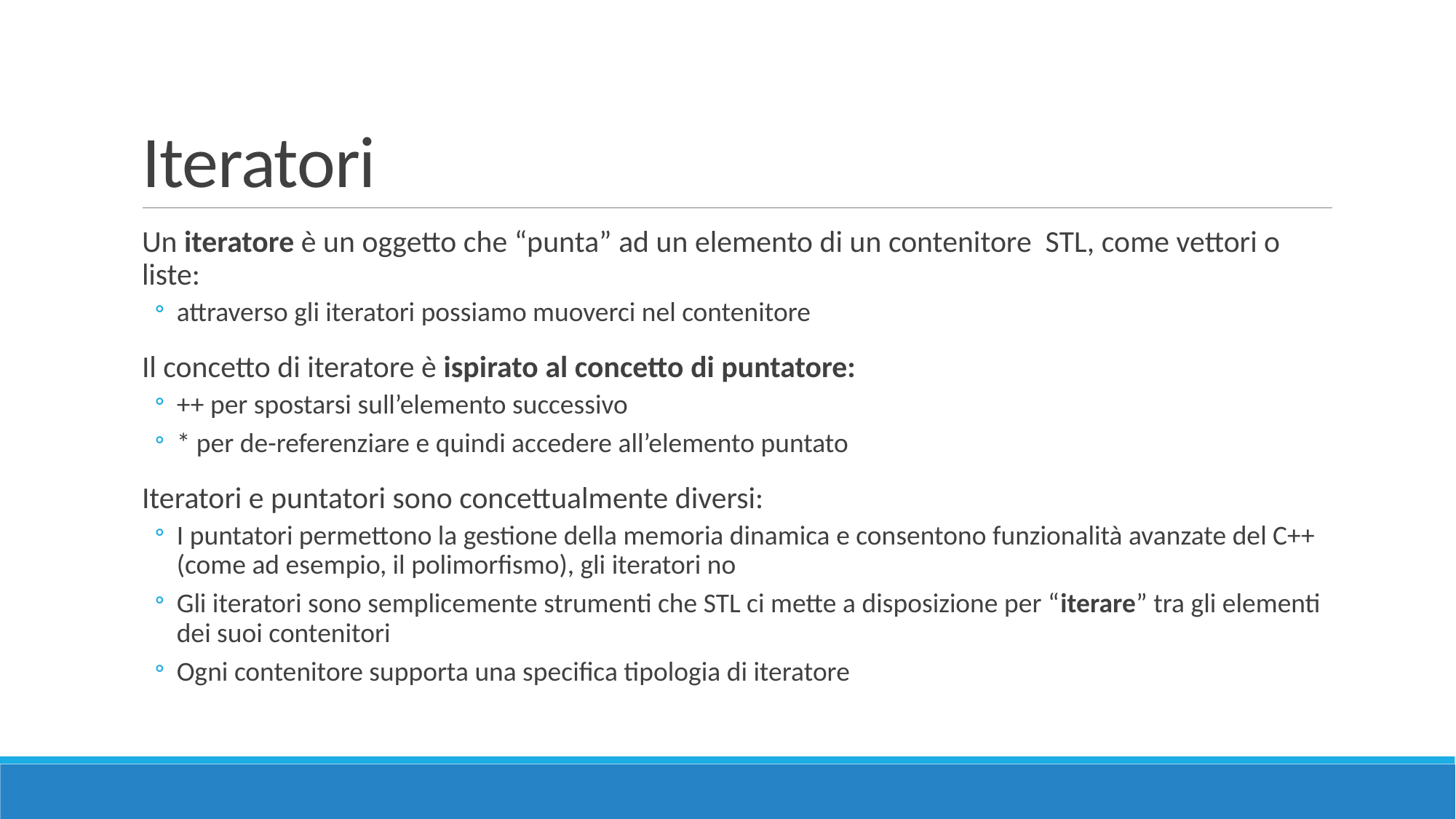

# Iteratori
Un iteratore è un oggetto che “punta” ad un elemento di un contenitore  STL, come vettori o liste:
attraverso gli iteratori possiamo muoverci nel contenitore
Il concetto di iteratore è ispirato al concetto di puntatore:
++ per spostarsi sull’elemento successivo
* per de-referenziare e quindi accedere all’elemento puntato
Iteratori e puntatori sono concettualmente diversi:
I puntatori permettono la gestione della memoria dinamica e consentono funzionalità avanzate del C++ (come ad esempio, il polimorfismo), gli iteratori no
Gli iteratori sono semplicemente strumenti che STL ci mette a disposizione per “iterare” tra gli elementi dei suoi contenitori
Ogni contenitore supporta una specifica tipologia di iteratore